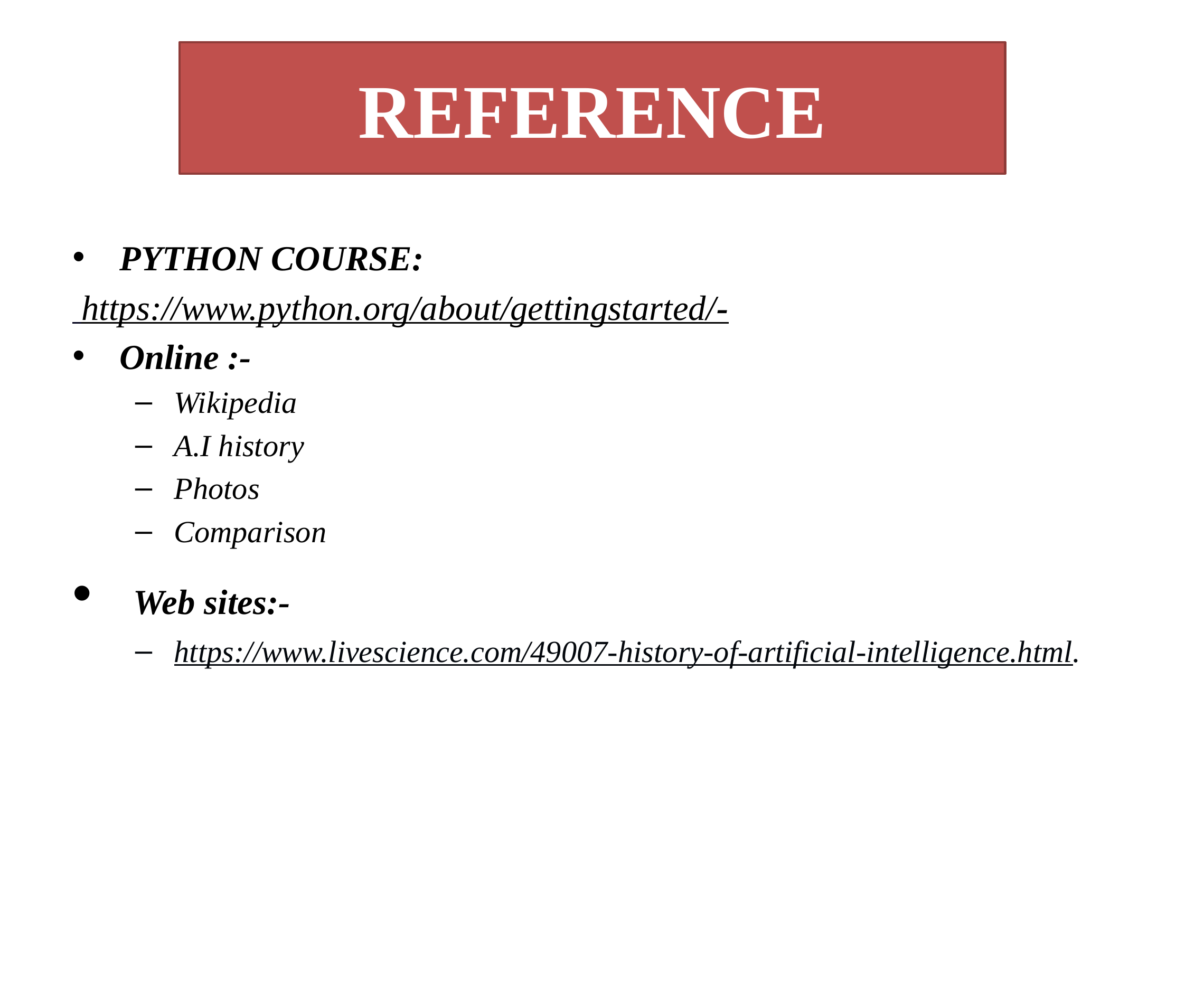

# REFERENCE
PYTHON COURSE:
 https://www.python.org/about/gettingstarted/-
Online :-
Wikipedia
A.I history
Photos
Comparison
 Web sites:-
https://www.livescience.com/49007-history-of-artificial-intelligence.html.